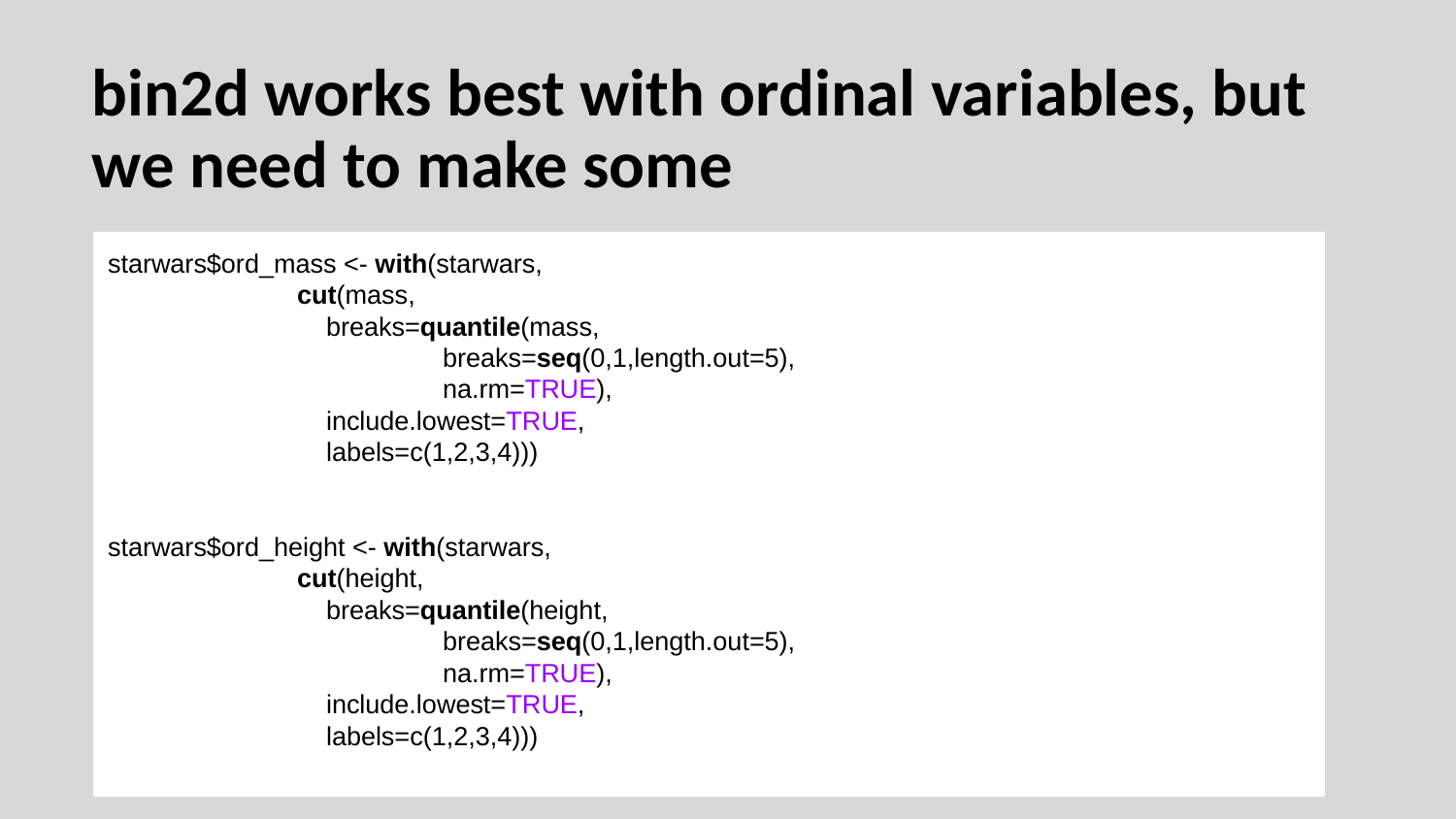

# bin2d works best with ordinal variables, but we need to make some
starwars$ord_mass <- with(starwars,
                          cut(mass,
                              breaks=quantile(mass,
                                              breaks=seq(0,1,length.out=5),
                                              na.rm=TRUE),
                              include.lowest=TRUE,
                              labels=c(1,2,3,4)))

starwars$ord_height <- with(starwars,
                          cut(height,
                              breaks=quantile(height,
                                              breaks=seq(0,1,length.out=5),
                                              na.rm=TRUE),
                              include.lowest=TRUE,
                              labels=c(1,2,3,4)))